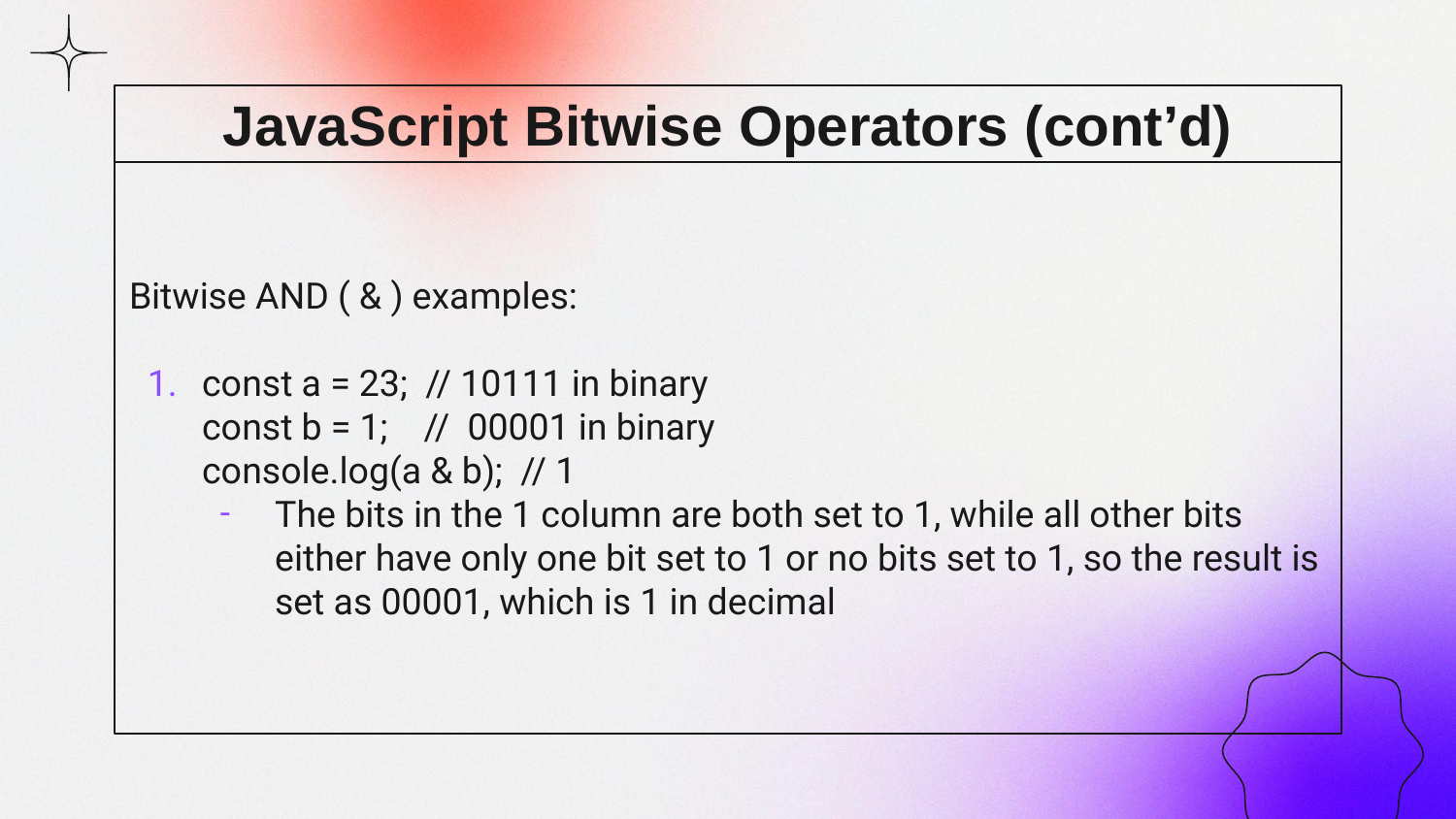

# JavaScript Bitwise Operators (cont’d)
Bitwise AND ( & ) examples:

const a = 23;  // 10111 in binary
const b = 1;    //  00001 in binary
console.log(a & b);  // 1
The bits in the 1 column are both set to 1, while all other bits either have only one bit set to 1 or no bits set to 1, so the result is set as 00001, which is 1 in decimal